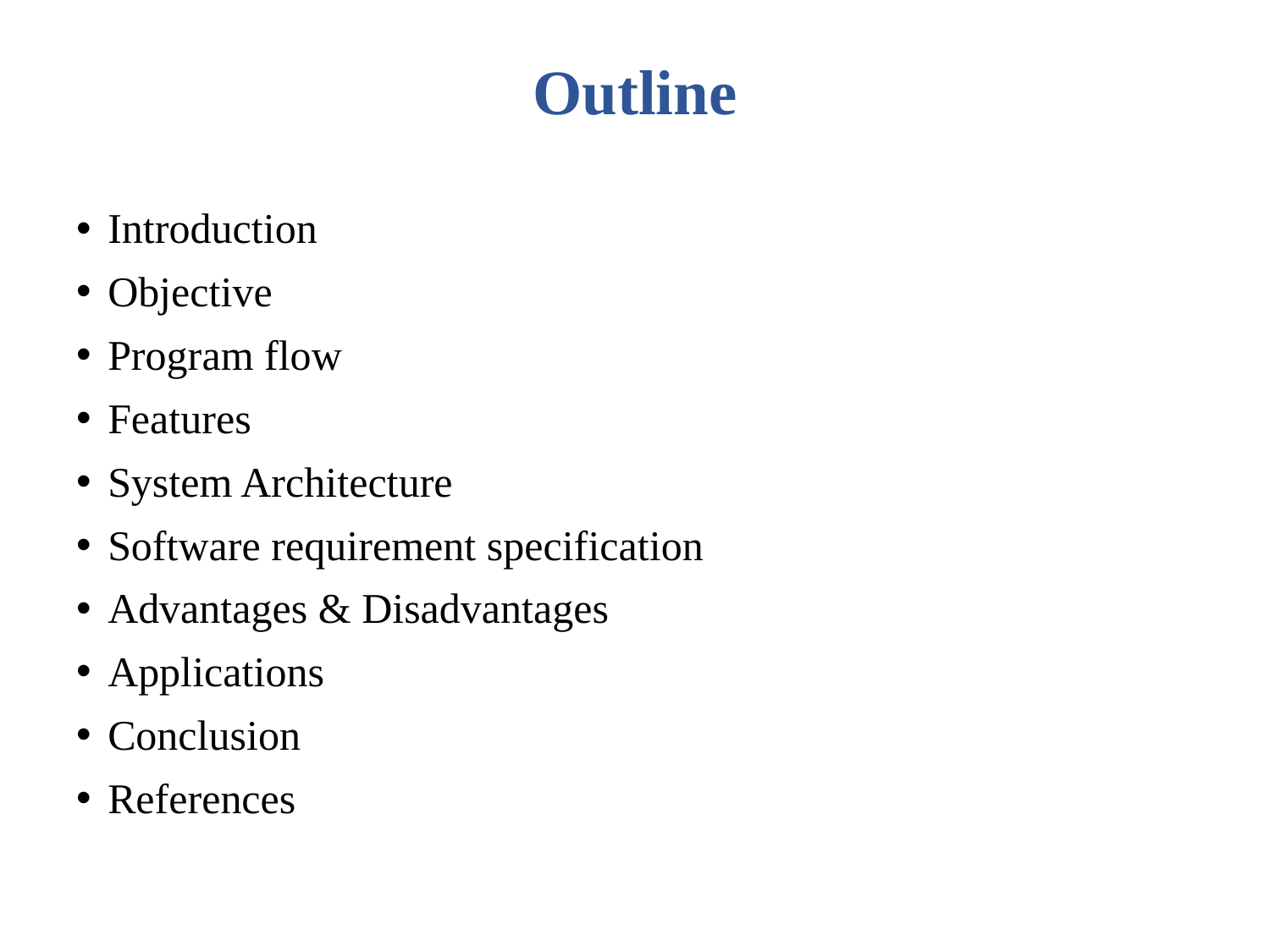

Outline
Introduction
Objective
Program flow
Features
System Architecture
Software requirement specification
Advantages & Disadvantages
Applications
Conclusion
References